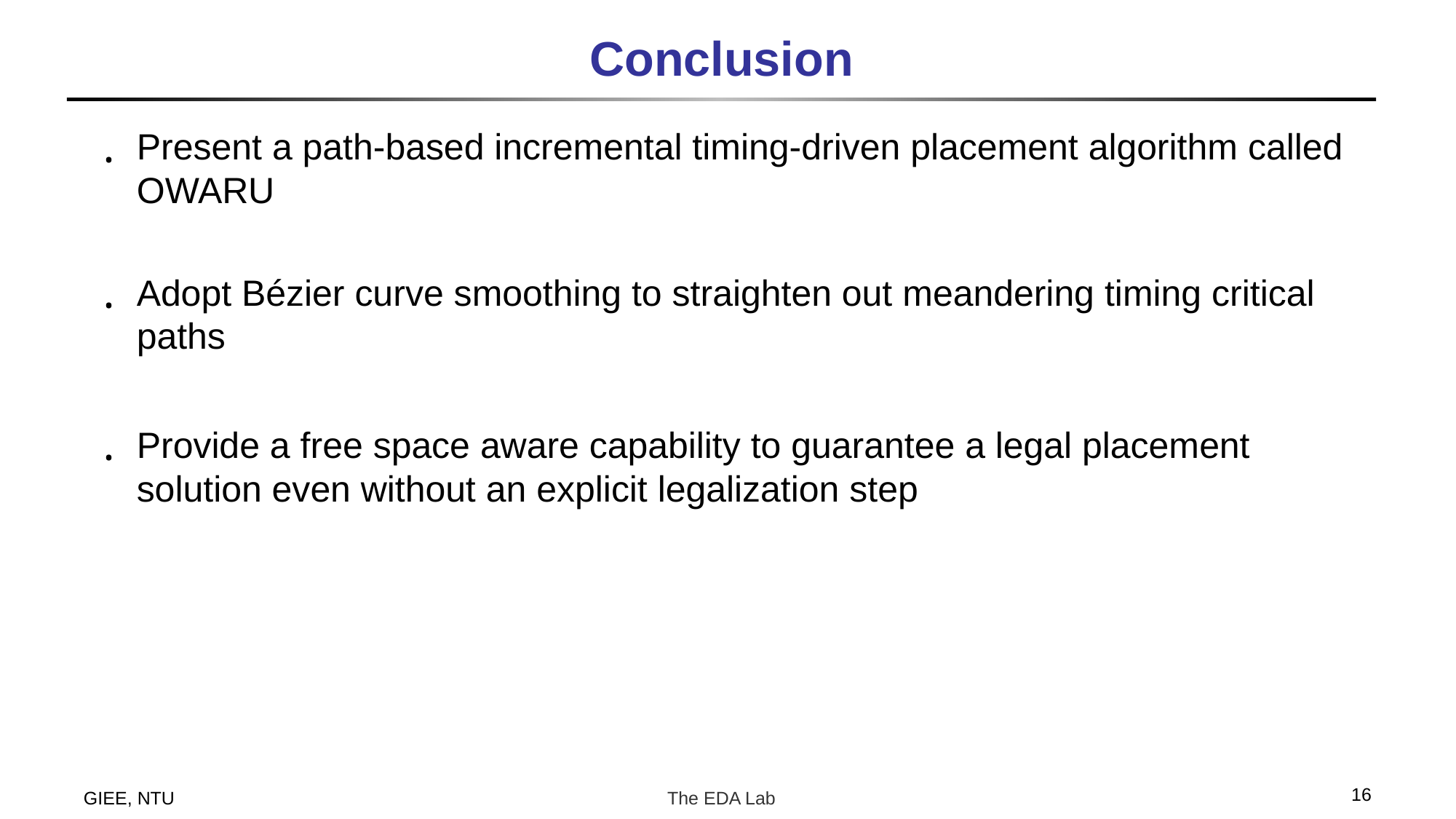

# Conclusion
Present a path-based incremental timing-driven placement algorithm called OWARU

Adopt Bézier curve smoothing to straighten out meandering timing critical paths

Provide a free space aware capability to guarantee a legal placement solution even without an explicit legalization step

16
GIEE, NTU